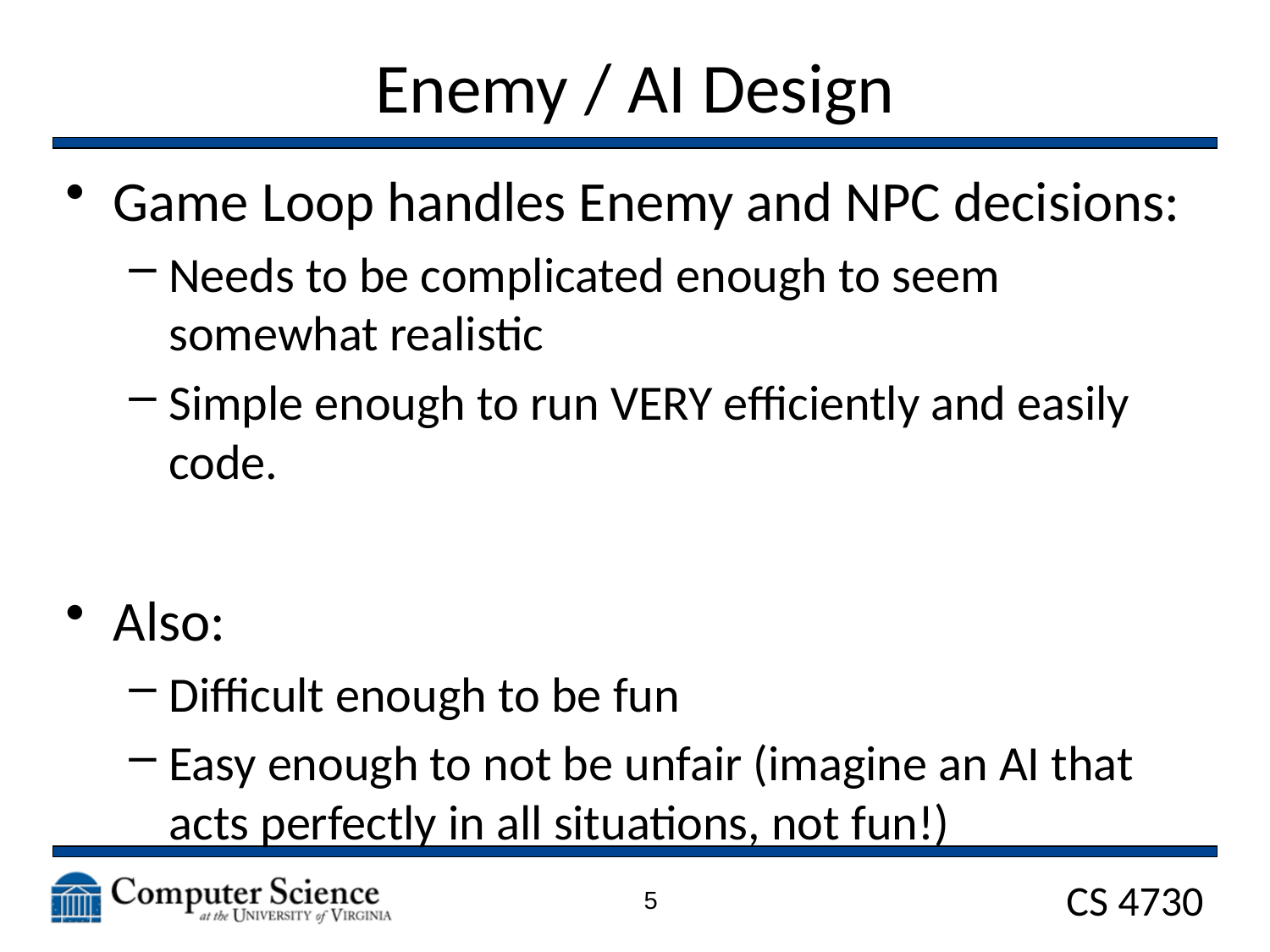

# Enemy / AI Design
Game Loop handles Enemy and NPC decisions:
Needs to be complicated enough to seem somewhat realistic
Simple enough to run VERY efficiently and easily code.

Also:
Difficult enough to be fun
Easy enough to not be unfair (imagine an AI that acts perfectly in all situations, not fun!)
5